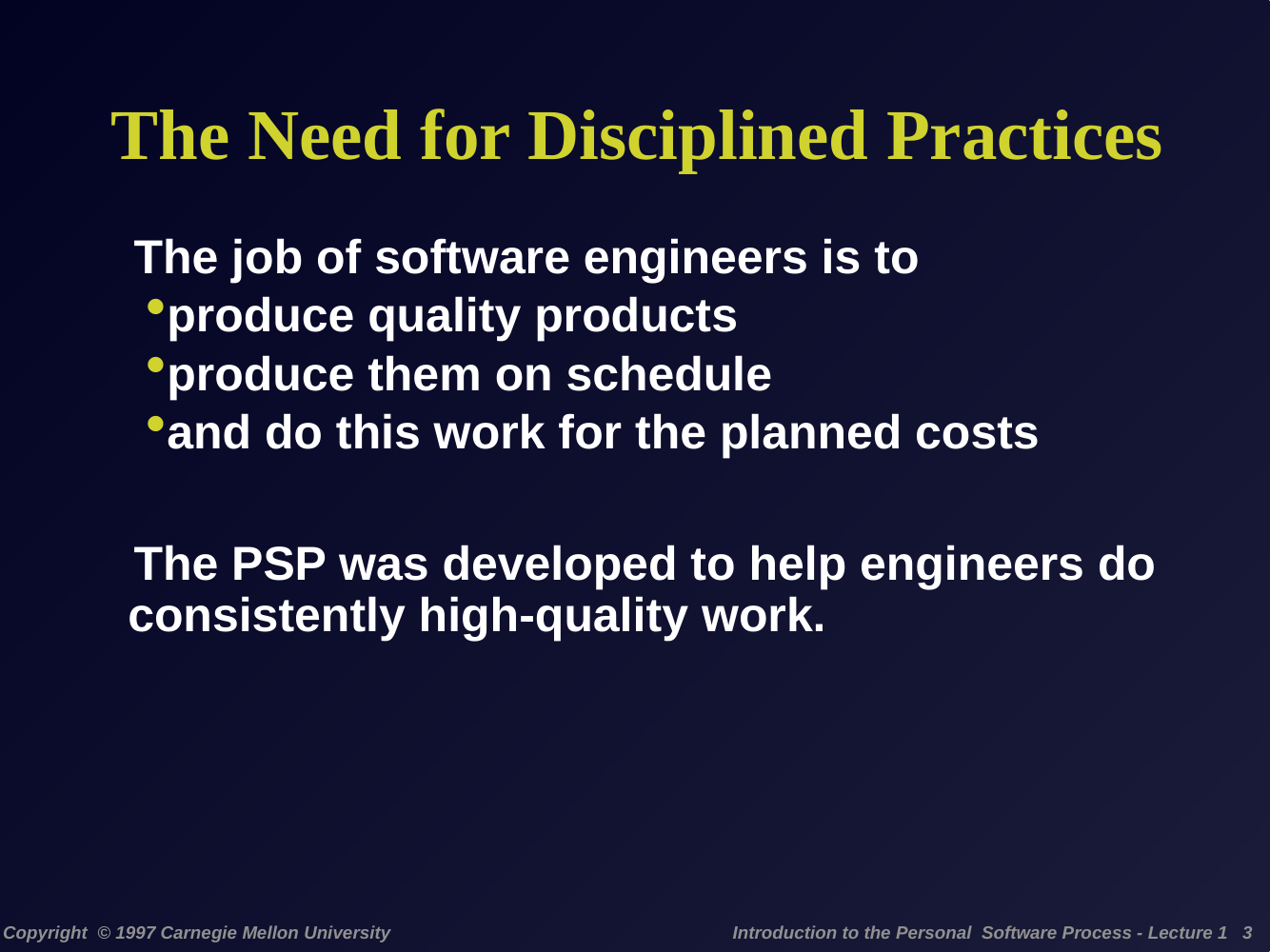

# The Need for Disciplined Practices
The job of software engineers is to
produce quality products
produce them on schedule
and do this work for the planned costs

The PSP was developed to help engineers do consistently high-quality work.